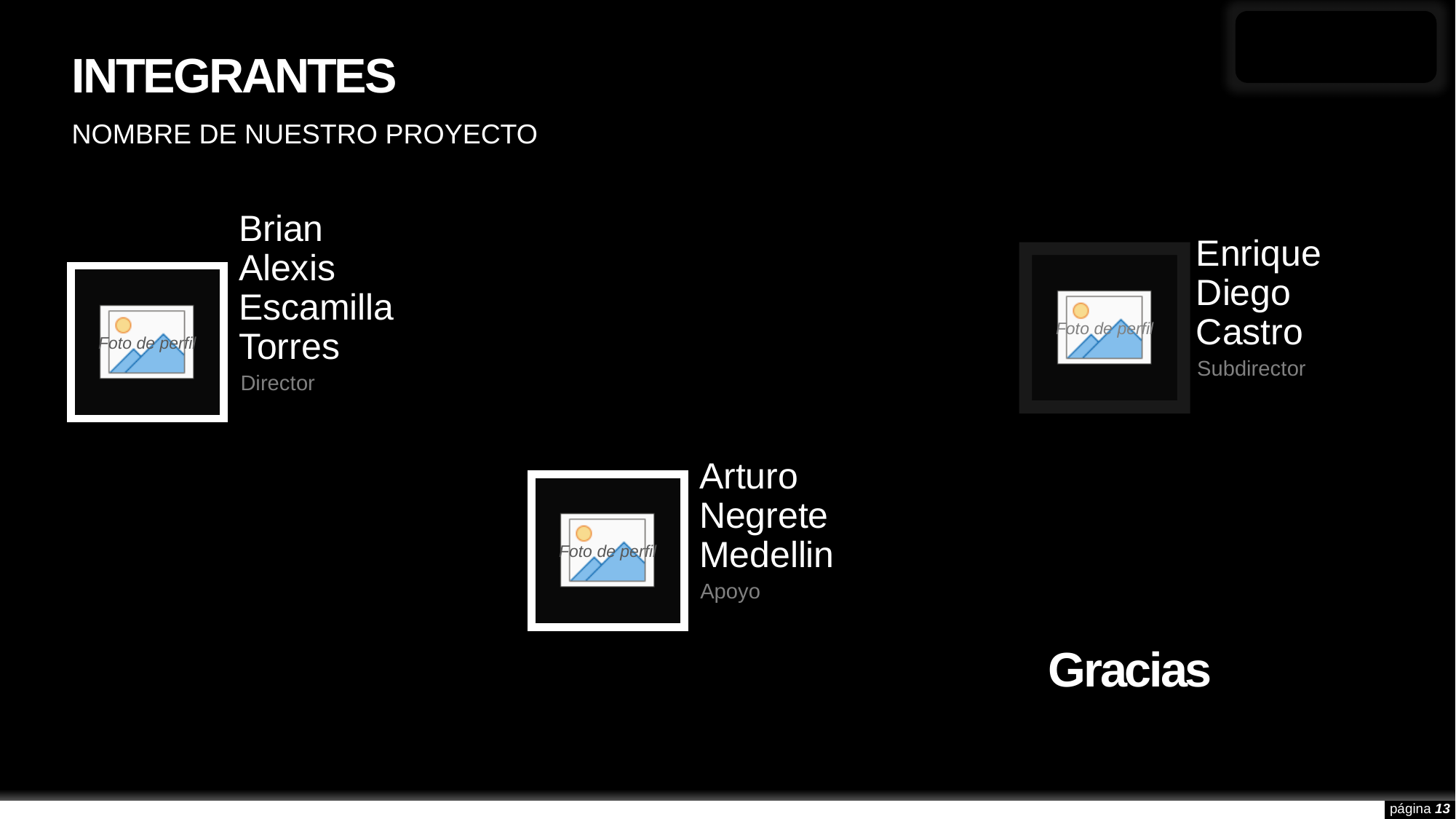

# INTEGRANTES
NOMBRE DE NUESTRO PROYECTO

Enrique Diego Castro
Brian Alexis Escamilla Torres
Subdirector
Director

Arturo Negrete Medellin
Gracias
Apoyo
página 13